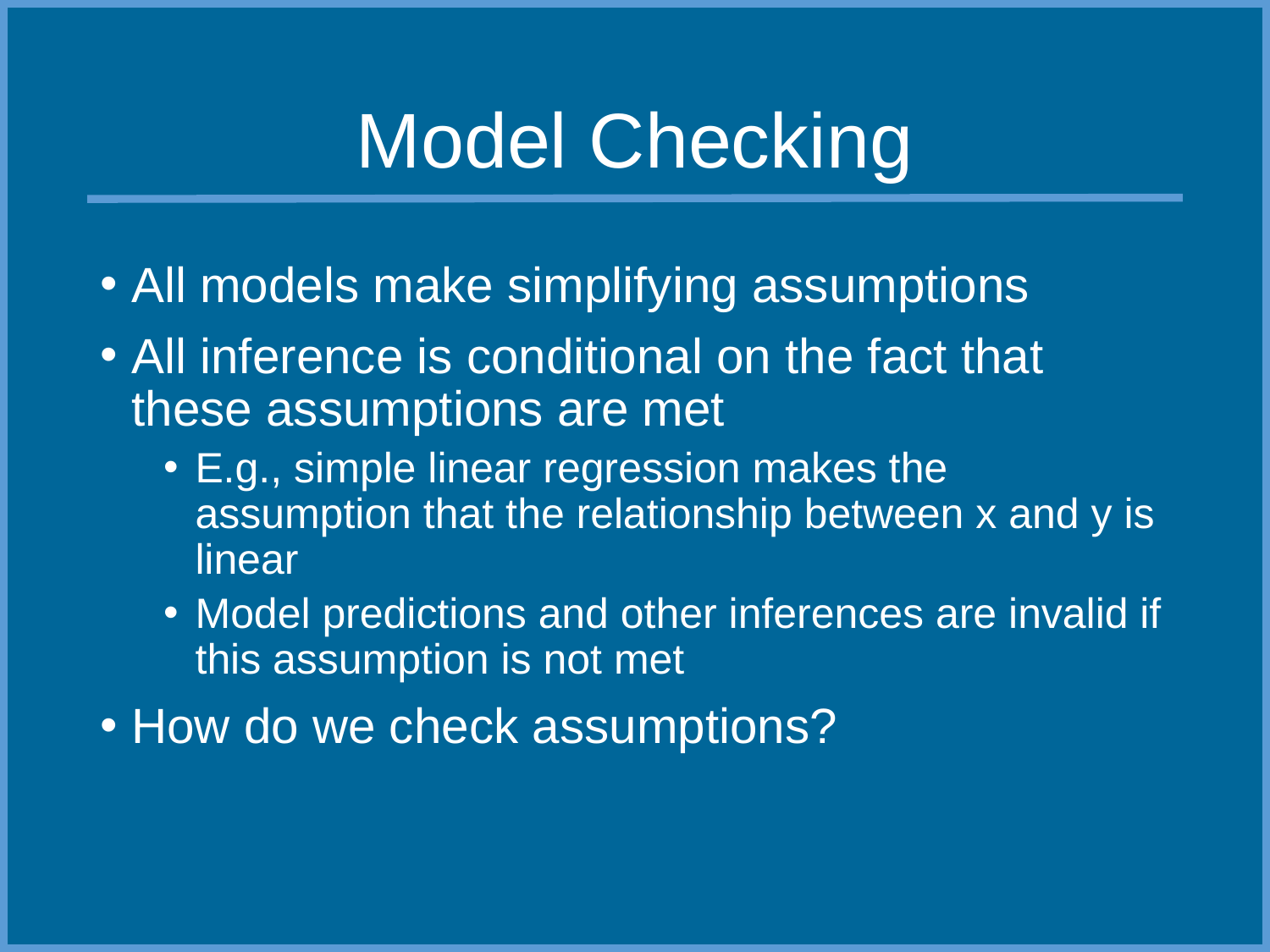

# Model Checking
All models make simplifying assumptions
All inference is conditional on the fact that these assumptions are met
E.g., simple linear regression makes the assumption that the relationship between x and y is linear
Model predictions and other inferences are invalid if this assumption is not met
How do we check assumptions?